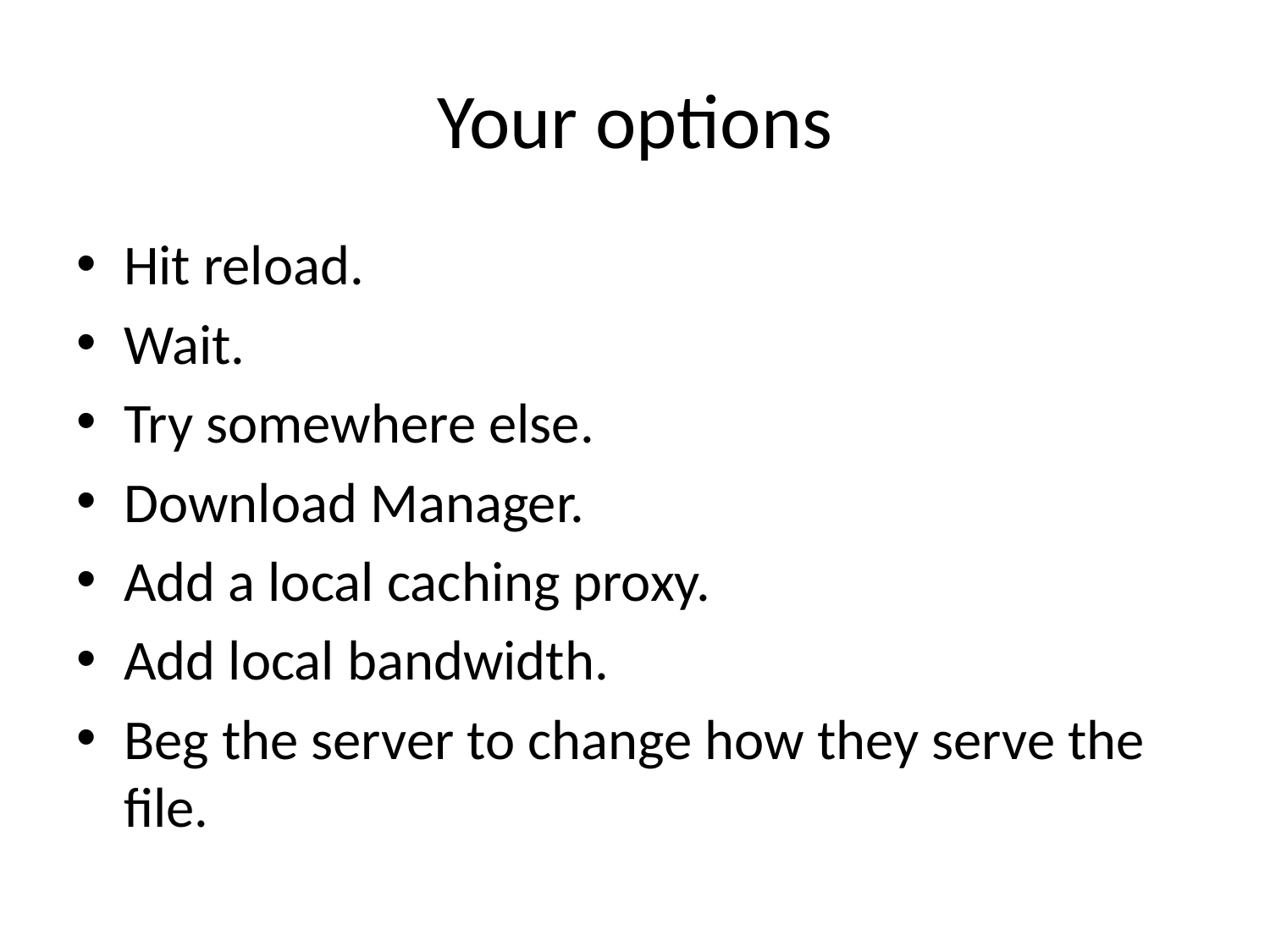

# Your options
Hit reload.
Wait.
Try somewhere else.
Download Manager.
Add a local caching proxy.
Add local bandwidth.
Beg the server to change how they serve the file.